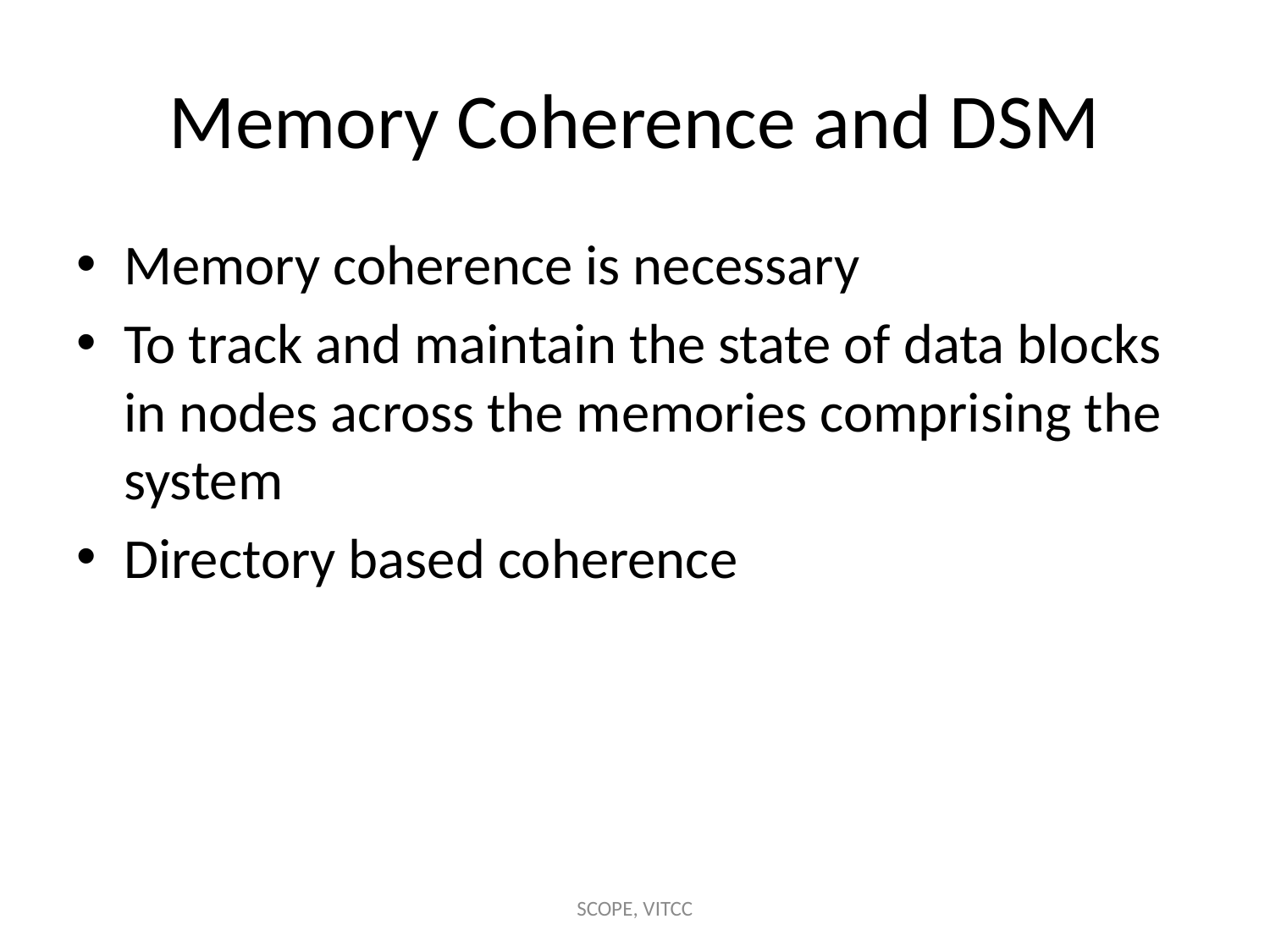

# Memory Coherence and DSM
Memory coherence is necessary
To track and maintain the state of data blocks in nodes across the memories comprising the system
Directory based coherence
SCOPE, VITCC